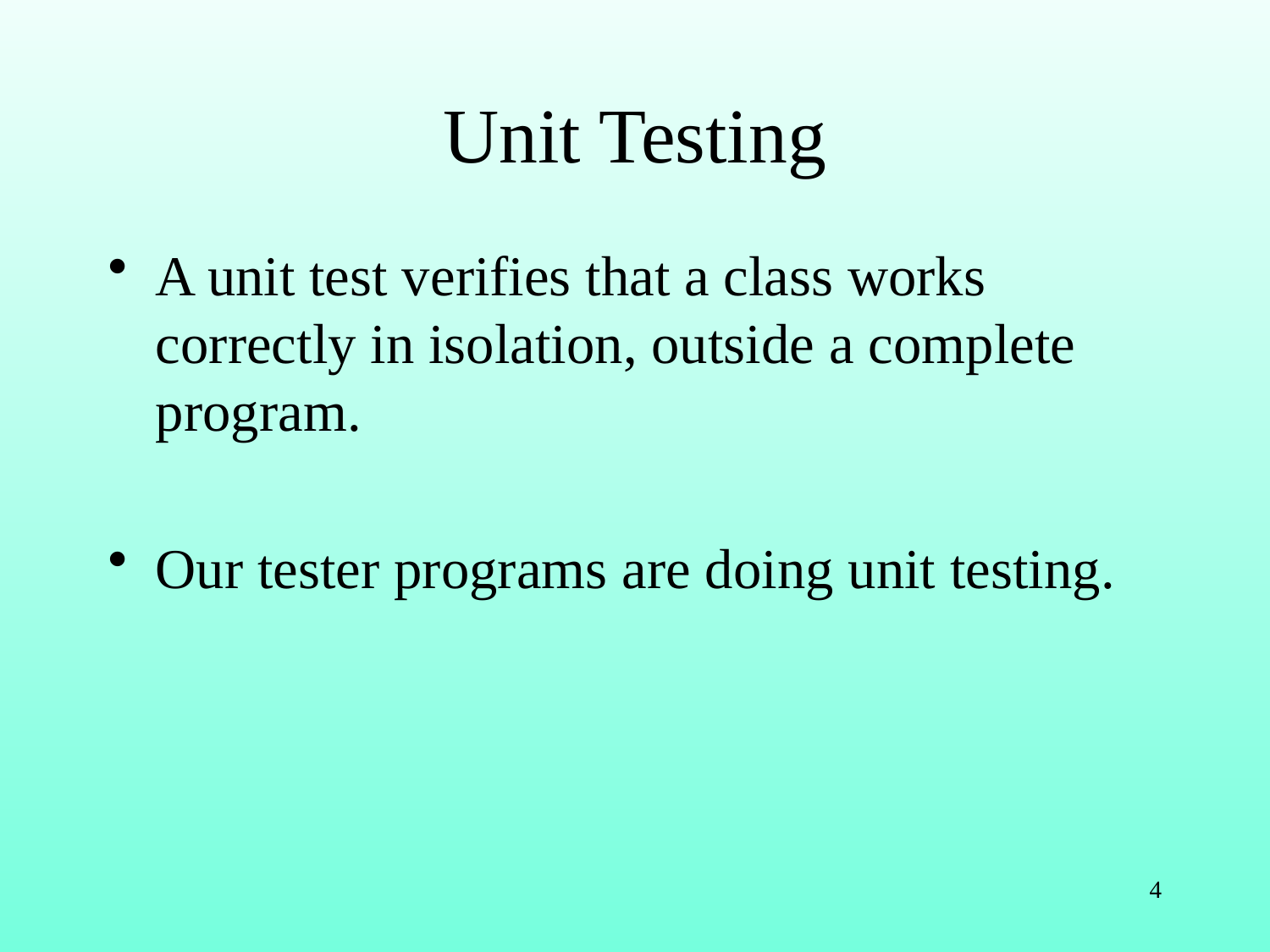

# Unit Testing
A unit test verifies that a class works correctly in isolation, outside a complete program.

Our tester programs are doing unit testing.
4